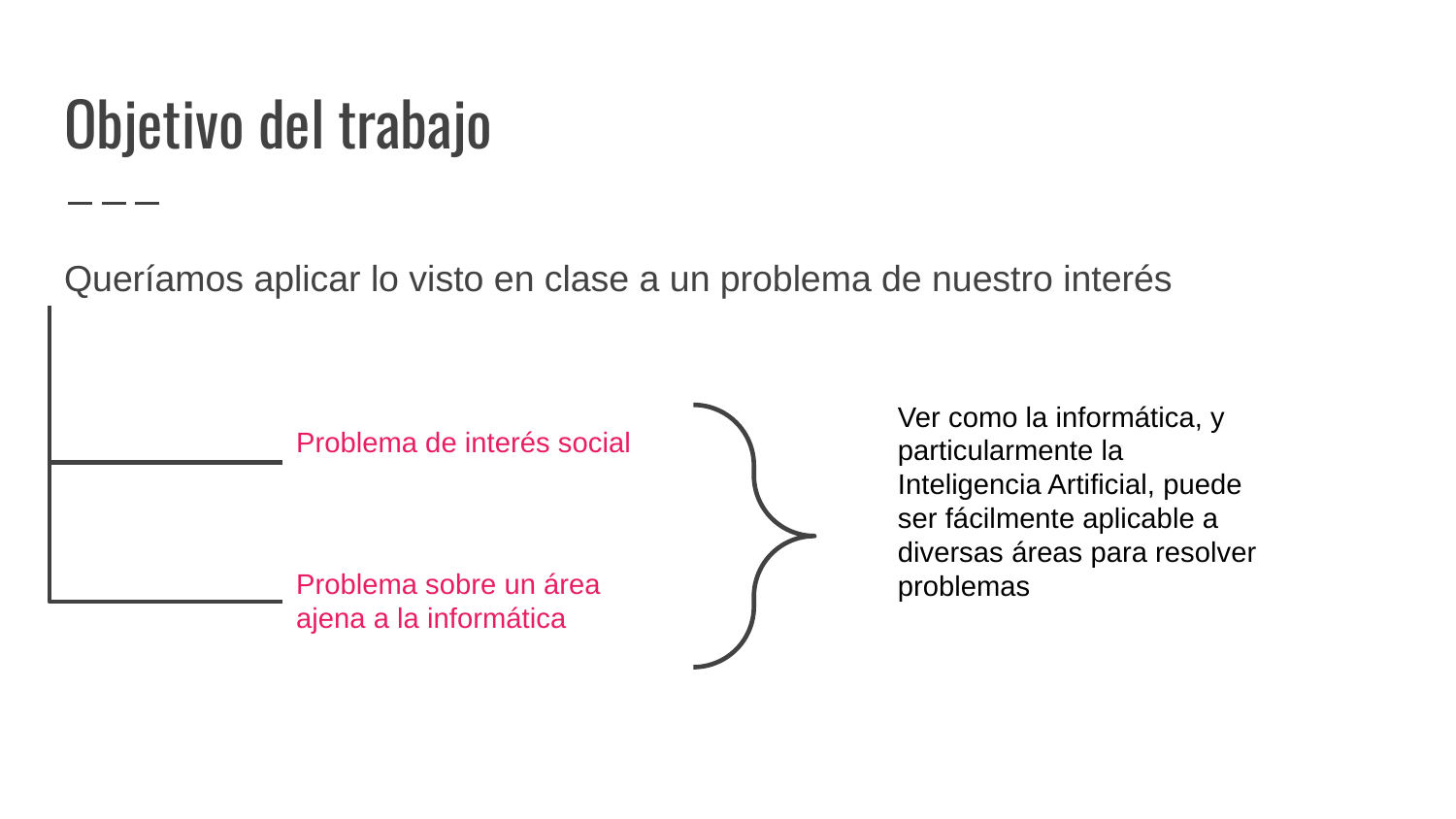

# Objetivo del trabajo
Queríamos aplicar lo visto en clase a un problema de nuestro interés
Ver como la informática, y particularmente la Inteligencia Artificial, puede ser fácilmente aplicable a diversas áreas para resolver problemas

Problema de interés social
Problema sobre un área ajena a la informática